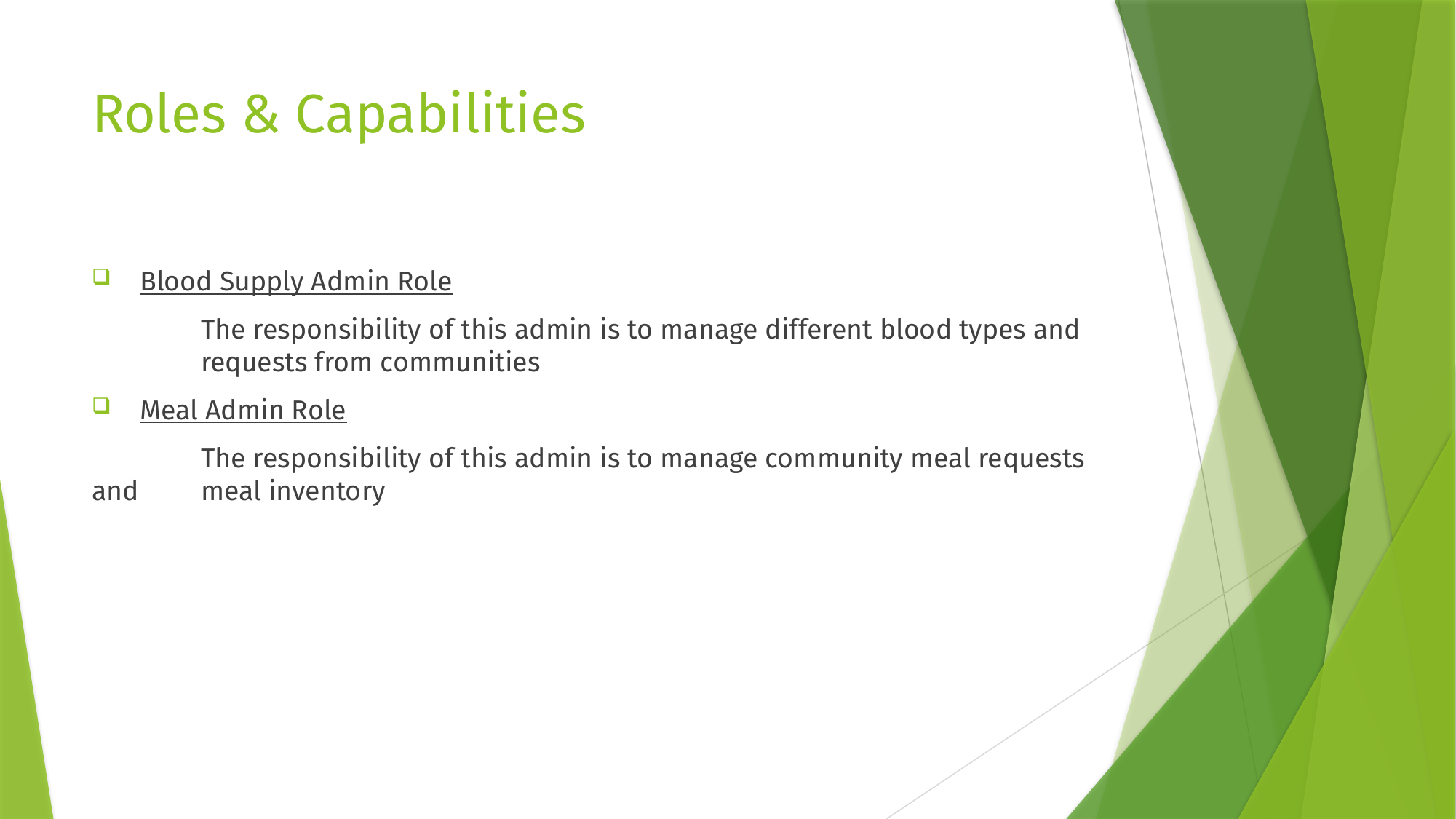

# Roles & Capabilities
 Blood Supply Admin Role
	The responsibility of this admin is to manage different blood types and 	requests from communities
 Meal Admin Role
	The responsibility of this admin is to manage community meal requests and 	meal inventory